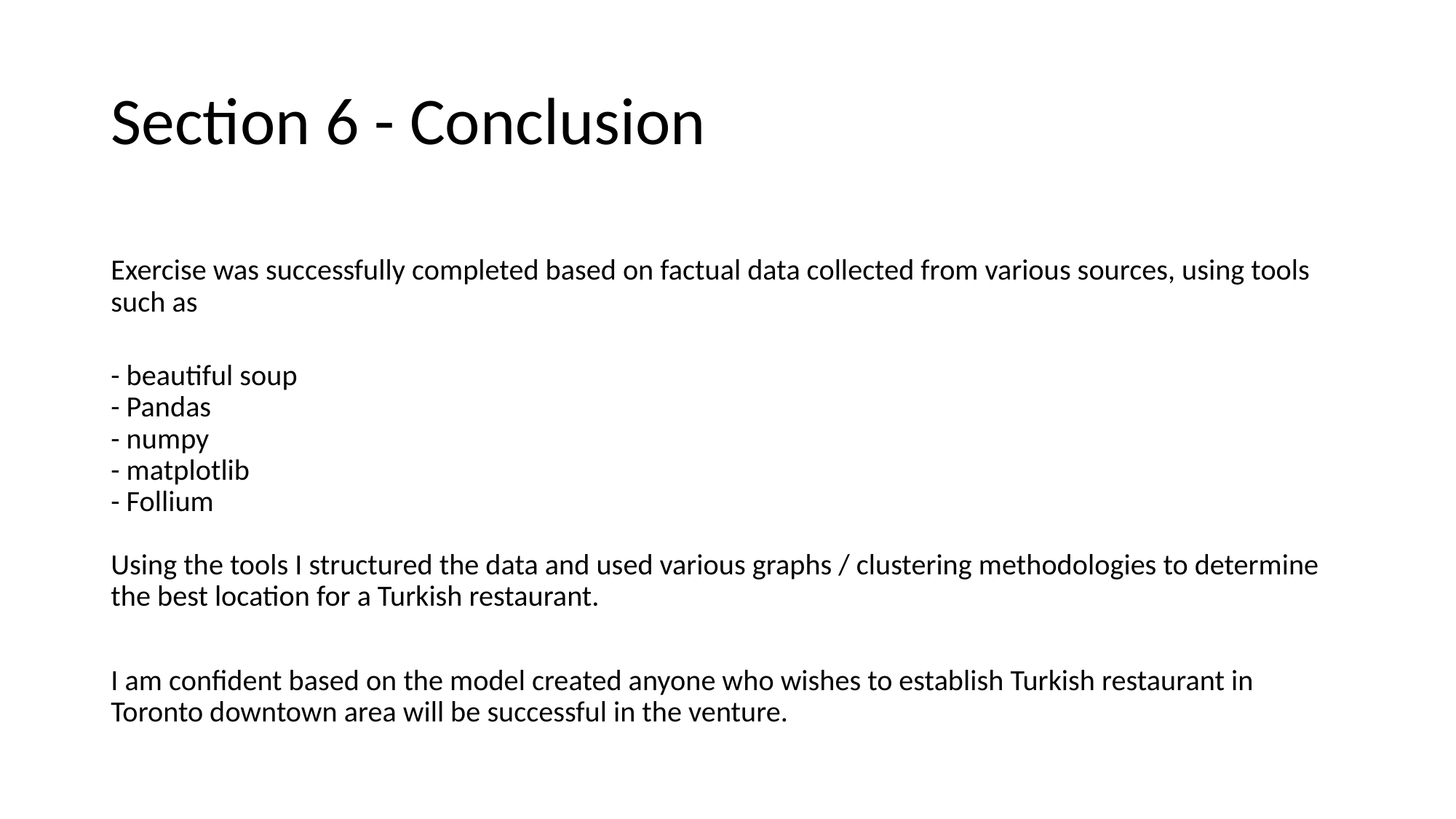

# Section 6 - Conclusion
Exercise was successfully completed based on factual data collected from various sources, using tools such as
- beautiful soup
- Pandas
- numpy
- matplotlib
- Follium
Using the tools I structured the data and used various graphs / clustering methodologies to determine the best location for a Turkish restaurant.

I am confident based on the model created anyone who wishes to establish Turkish restaurant in Toronto downtown area will be successful in the venture.